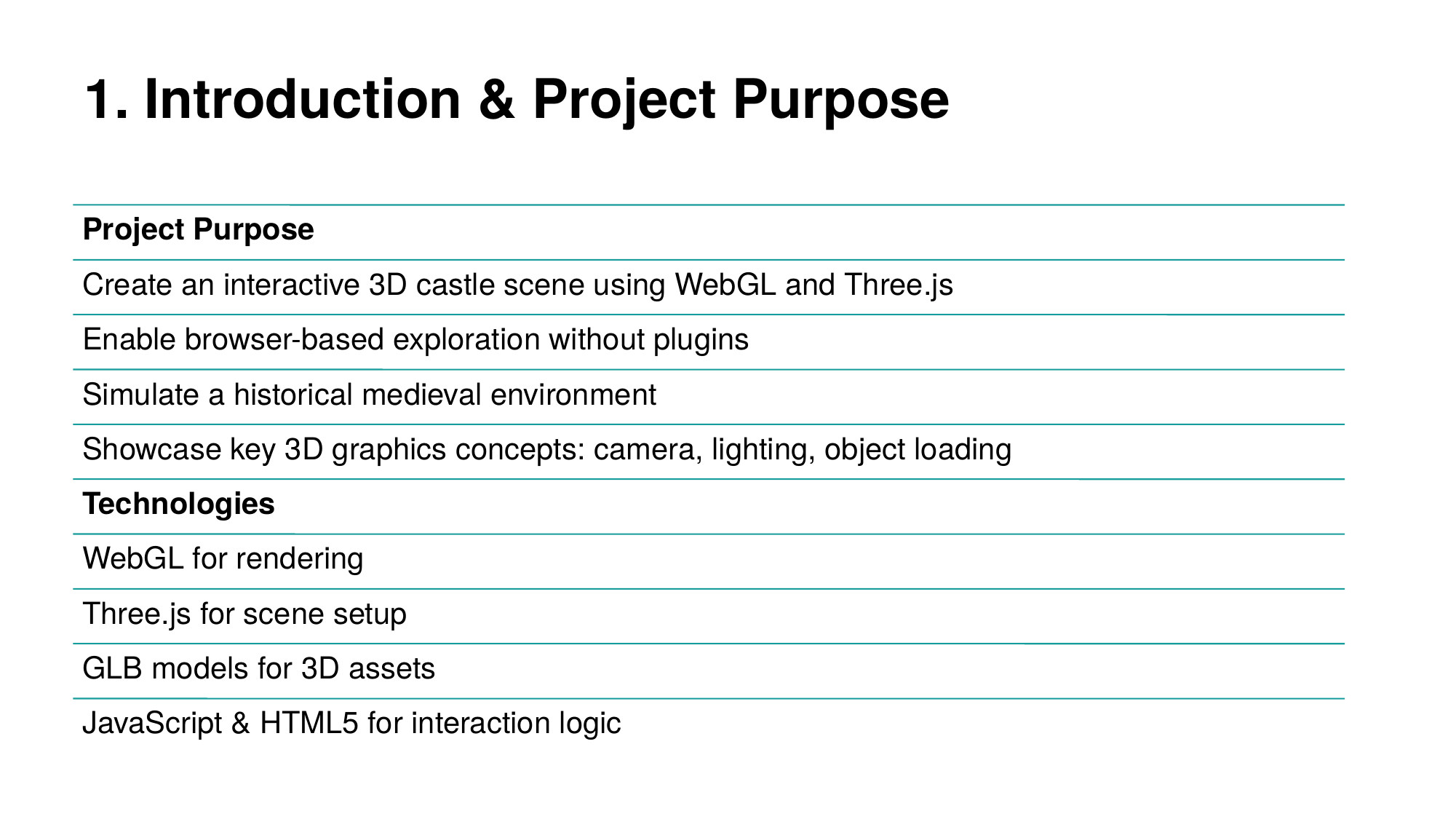

# 1. Introduction & Project Purpose
Project Purpose
Create an interactive 3D castle scene using WebGL and Three.js
Enable browser-based exploration without plugins
Simulate a historical medieval environment
Showcase key 3D graphics concepts: camera, lighting, object loading
Technologies
WebGL for rendering
Three.js for scene setup
GLB models for 3D assets
JavaScript & HTML5 for interaction logic